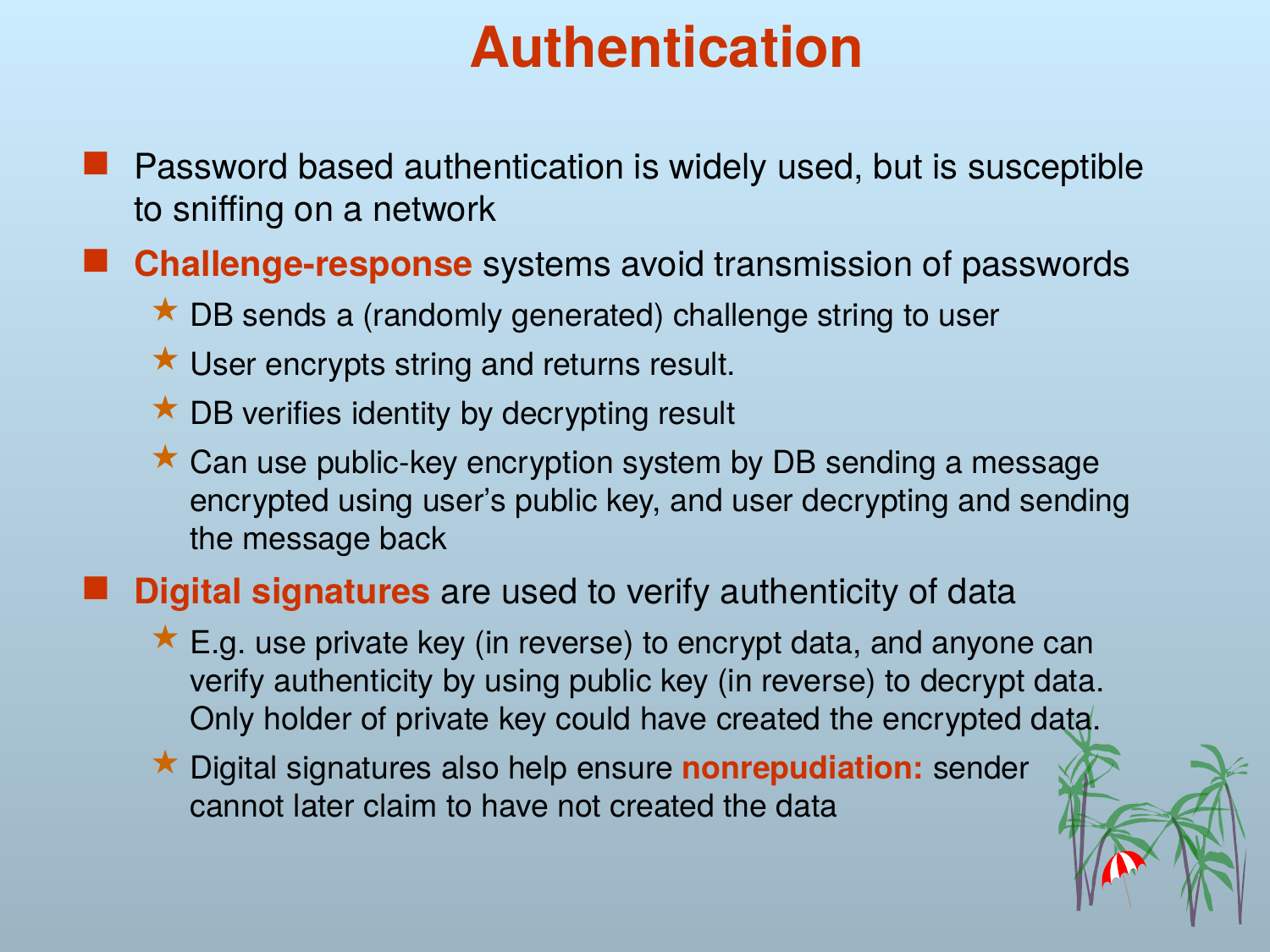

# Authentication
Password based authentication is widely used, but is susceptible to sniffing on a network
Challenge-response systems avoid transmission of passwords
DB sends a (randomly generated) challenge string to user
User encrypts string and returns result.
DB verifies identity by decrypting result
Can use public-key encryption system by DB sending a message encrypted using user’s public key, and user decrypting and sending the message back
Digital signatures are used to verify authenticity of data
E.g. use private key (in reverse) to encrypt data, and anyone can verify authenticity by using public key (in reverse) to decrypt data.  Only holder of private key could have created the encrypted data.
Digital signatures also help ensure nonrepudiation: sender
cannot later claim to have not created the data